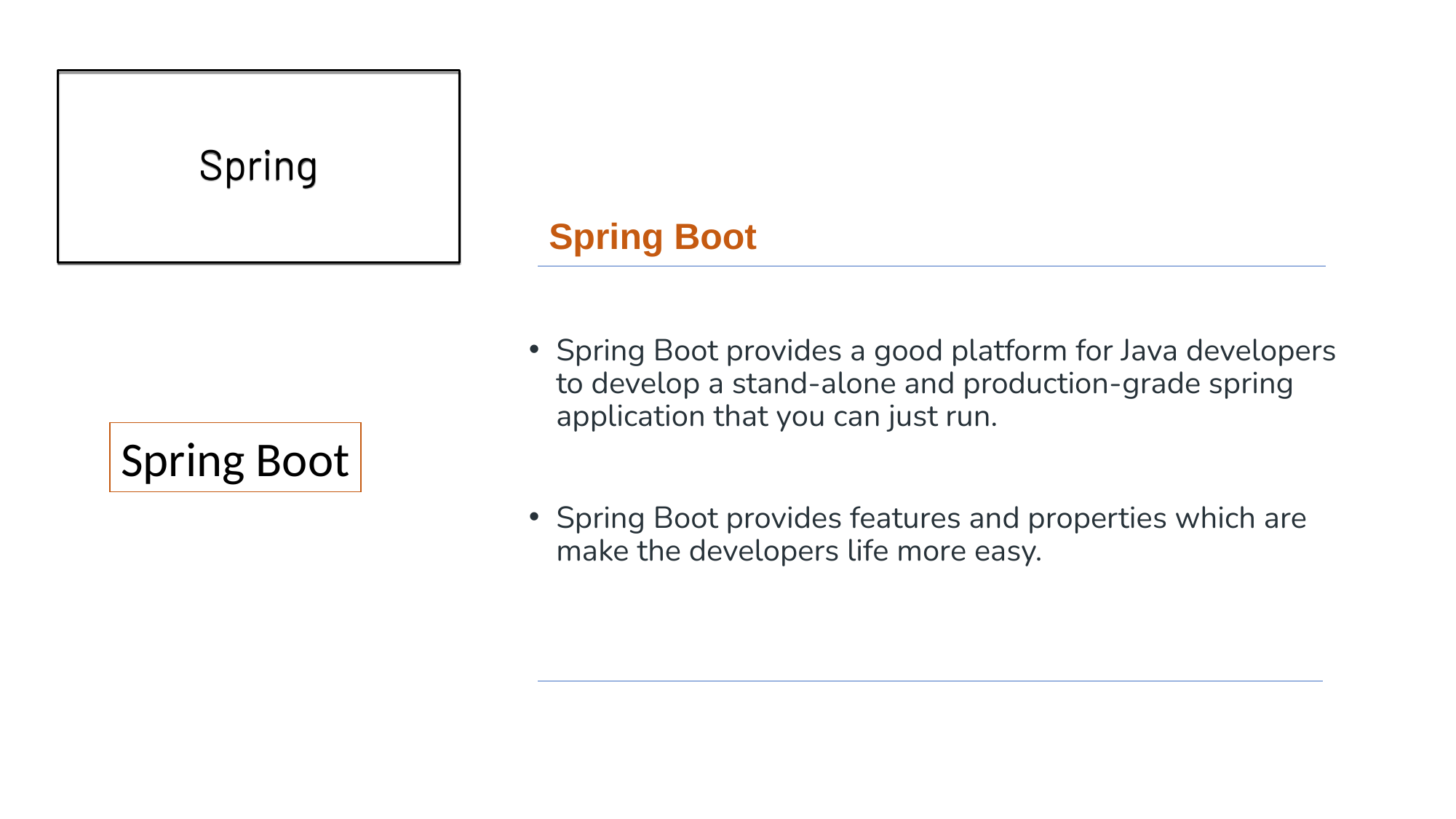

# Spring
Spring Boot
Spring Boot provides a good platform for Java developers to develop a stand-alone and production-grade spring application that you can just run.

Spring Boot provides features and properties which are make the developers life more easy.
Spring Boot